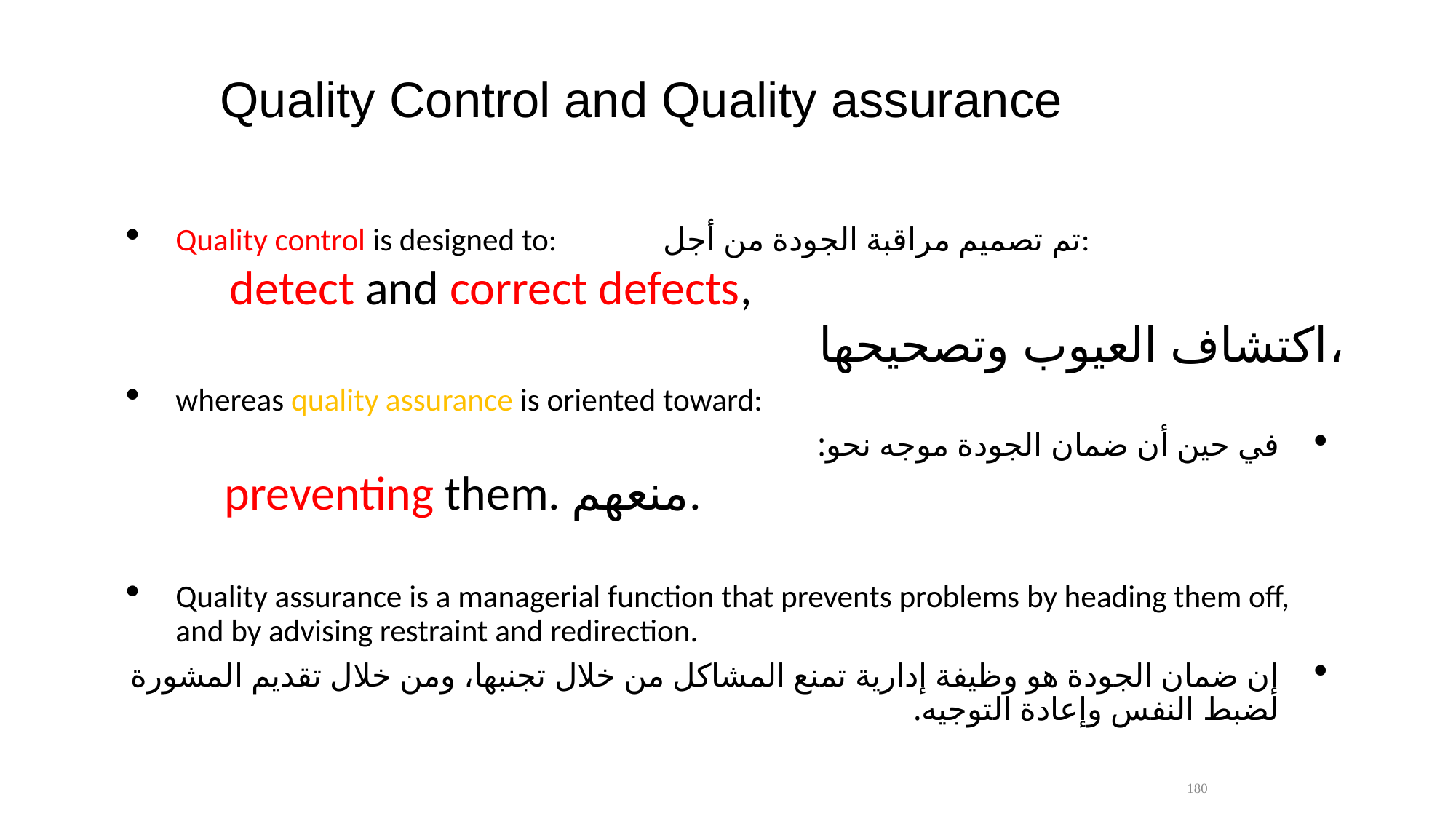

# Quality Control and Quality assurance
Quality control is designed to:               تم تصميم مراقبة الجودة من أجل:
 detect and correct defects,
اكتشاف العيوب وتصحيحها،
whereas quality assurance is oriented toward:
في حين أن ضمان الجودة موجه نحو:
preventing them. منعهم.

Quality assurance is a managerial function that prevents problems by heading them off, and by advising restraint and redirection.
إن ضمان الجودة هو وظيفة إدارية تمنع المشاكل من خلال تجنبها، ومن خلال تقديم المشورة لضبط النفس وإعادة التوجيه.
180